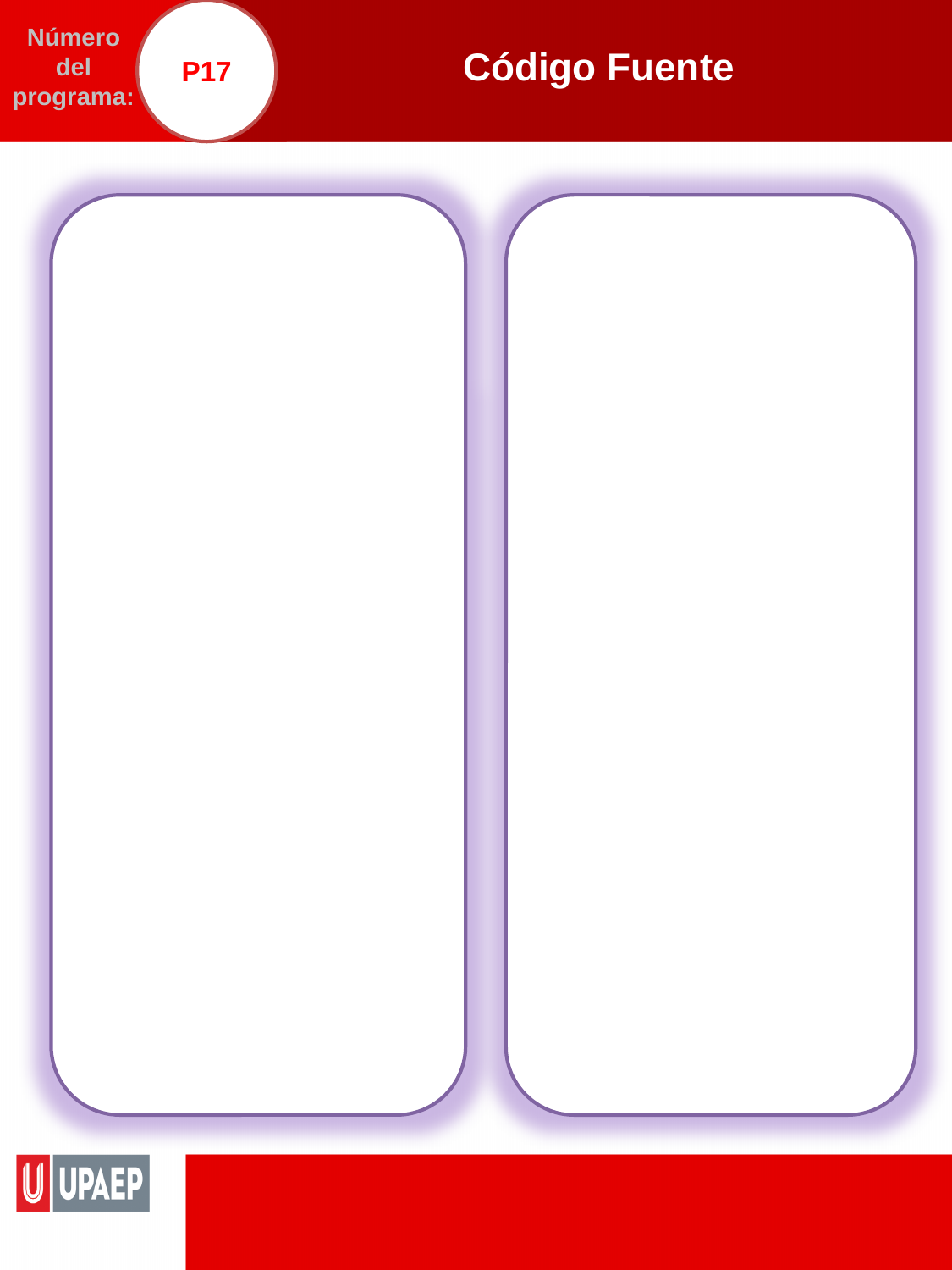

P17
# Código Fuente
Número del programa: